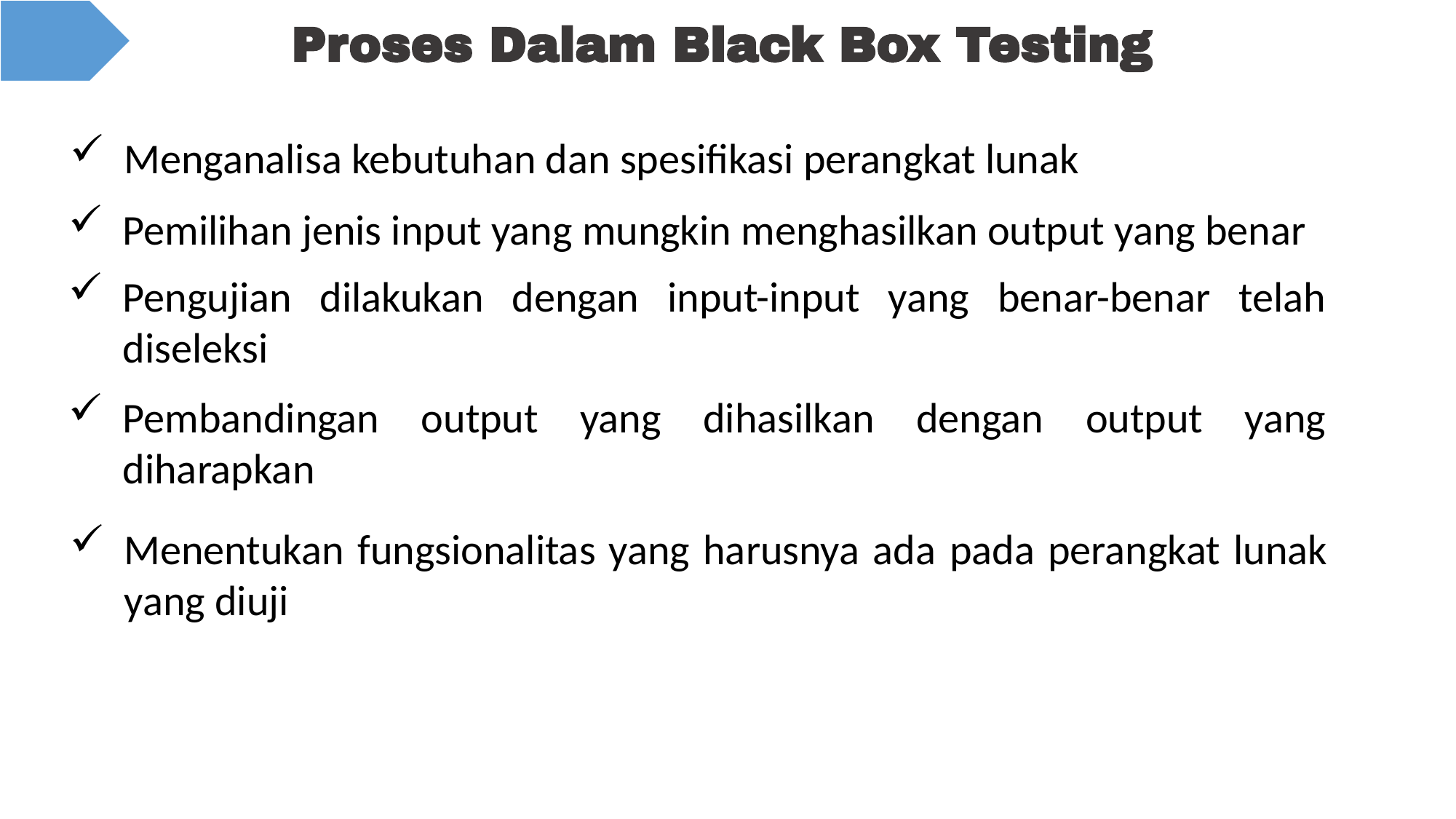

# Proses Dalam Black Box Testing
Menganalisa kebutuhan dan spesifikasi perangkat lunak
Pemilihan jenis input yang mungkin menghasilkan output yang benar
Pengujian dilakukan dengan input-input yang benar-benar telah diseleksi
Pembandingan output yang dihasilkan dengan output yang diharapkan
Menentukan fungsionalitas yang harusnya ada pada perangkat lunak yang diuji